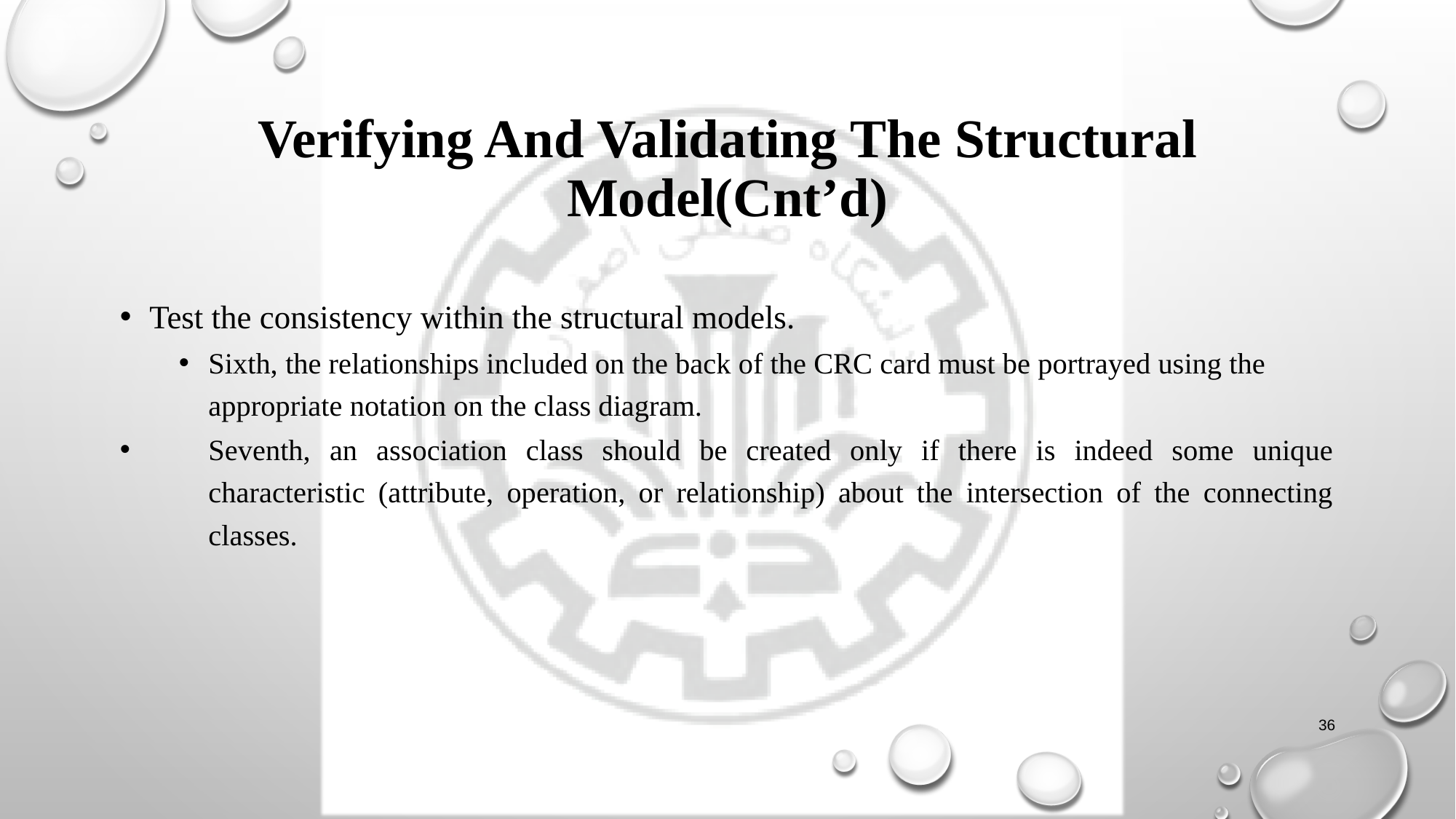

# Verifying And Validating The Structural Model(Cnt’d)
Test the consistency within the structural models.
Sixth, the relationships included on the back of the CRC card must be portrayed using the appropriate notation on the class diagram.
Seventh, an association class should be created only if there is indeed some unique characteristic (attribute, operation, or relationship) about the intersection of the connecting classes.

36